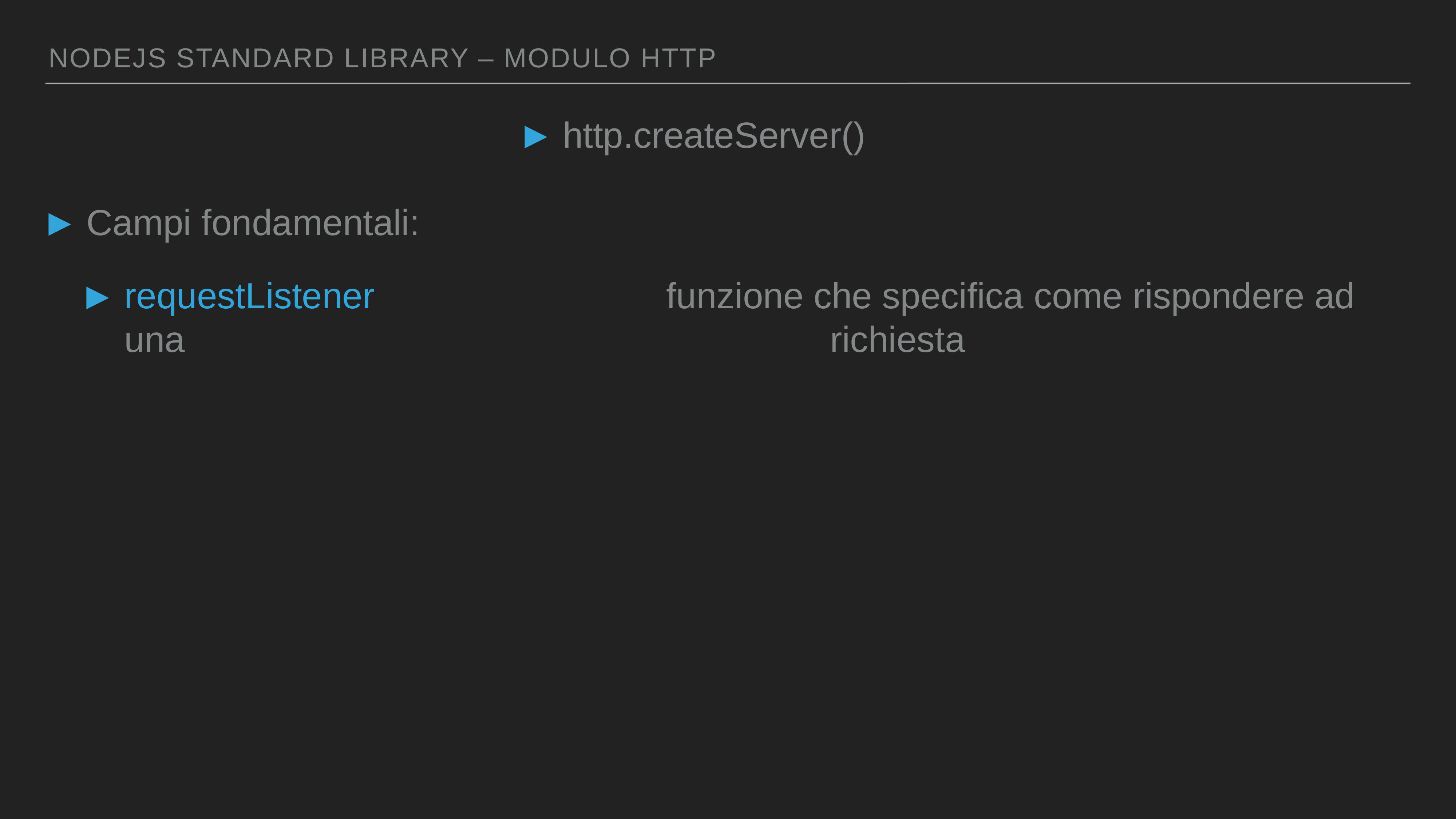

Nodejs standArd library – MODULO http
http.createServer()
Campi fondamentali:
requestListener 					     funzione che specifica come rispondere ad una 											     richiesta